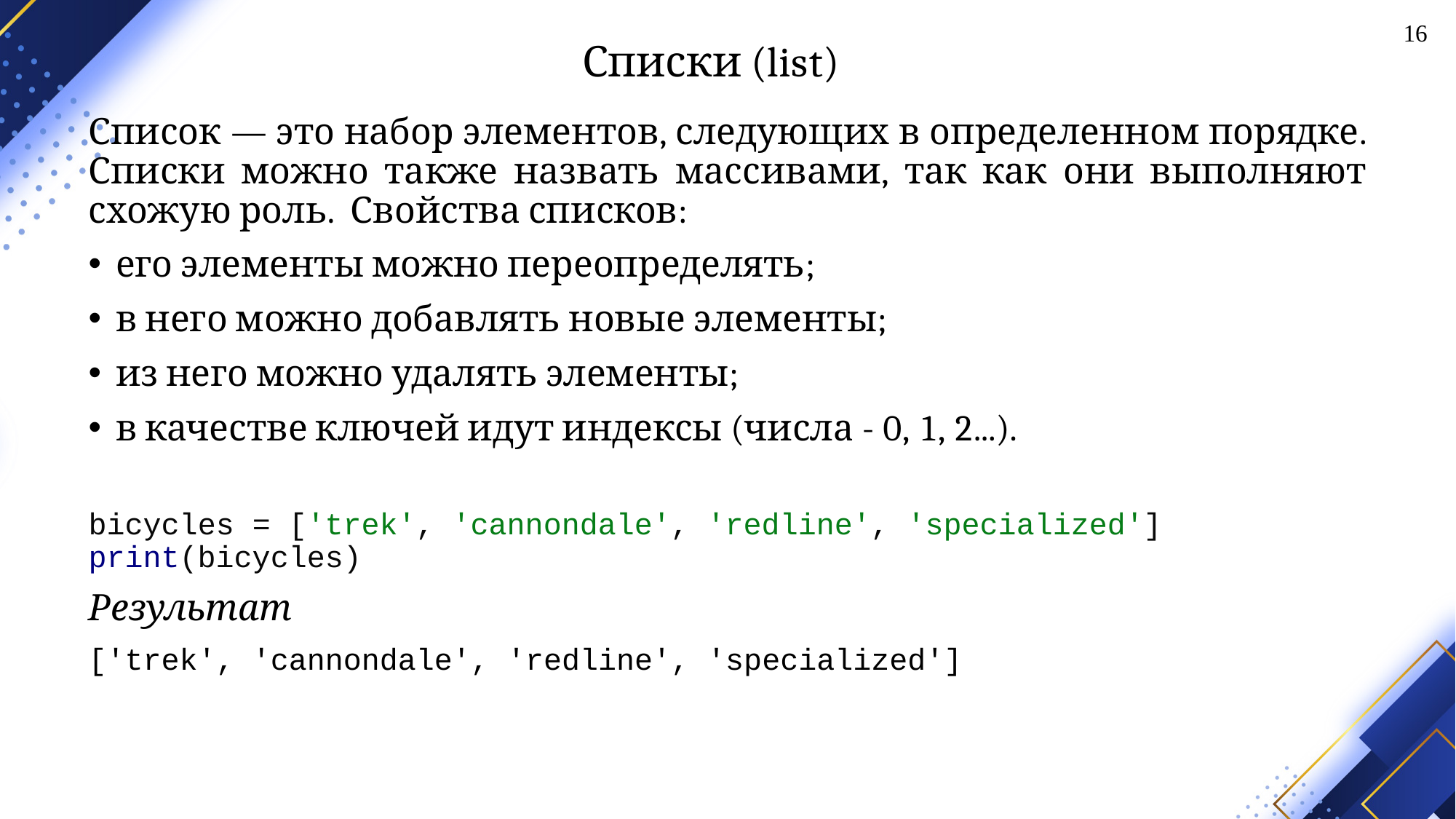

16
# Списки (list)
Список — это набор элементов, следующих в определенном порядке. Списки можно также назвать массивами, так как они выполняют схожую роль.  Свойства списков:
его элементы можно переопределять;
в него можно добавлять новые элементы;
из него можно удалять элементы;
в качестве ключей идут индексы (числа - 0, 1, 2...).

bicycles = ['trek', 'cannondale', 'redline', 'specialized']
print(bicycles)
Результат
['trek', 'cannondale', 'redline', 'specialized']